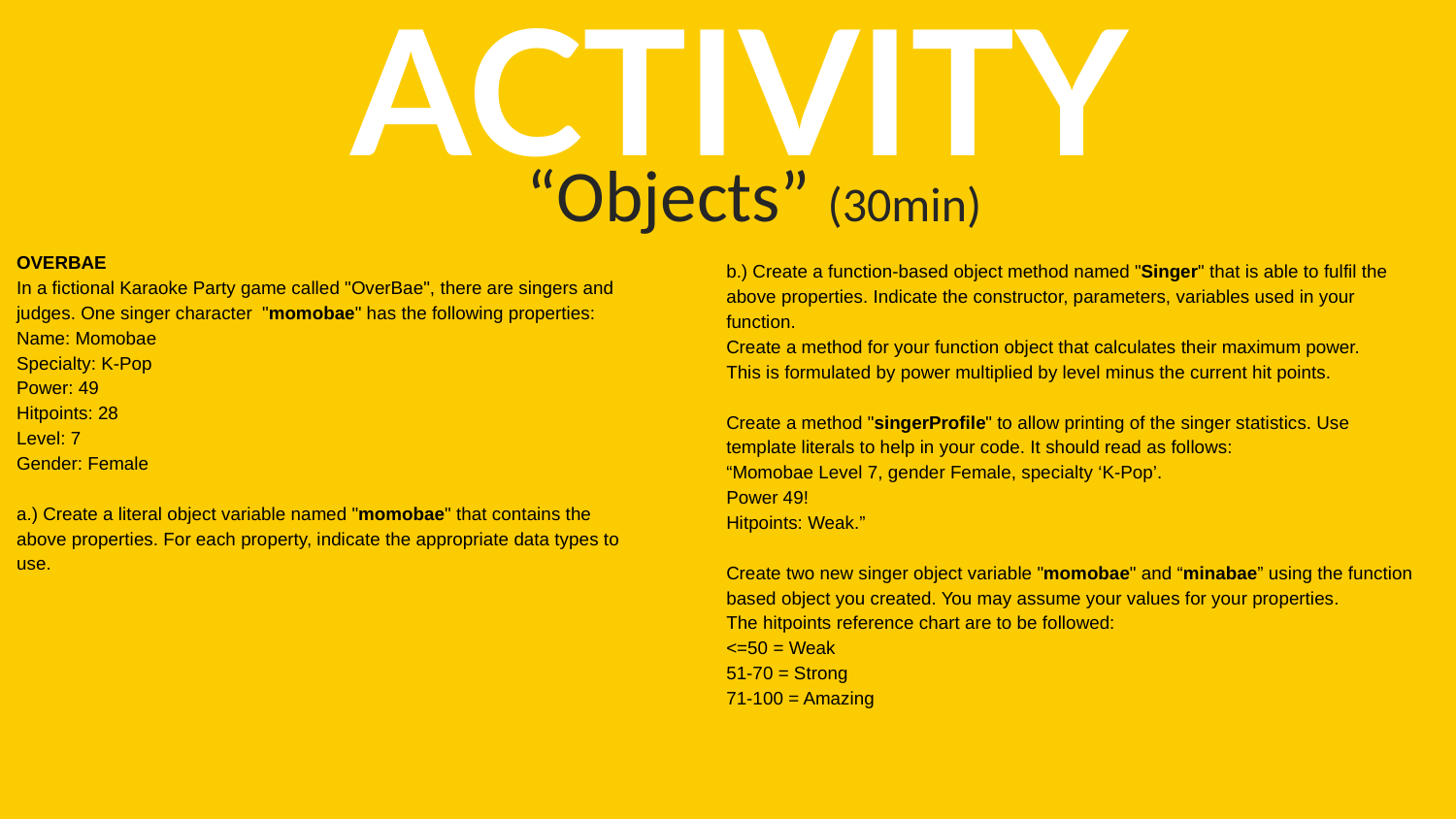

ACTIVITY
“Objects” (30min)
OVERBAE
In a fictional Karaoke Party game called "OverBae", there are singers and judges. One singer character  "momobae" has the following properties:
Name: Momobae
Specialty: K-Pop
Power: 49
Hitpoints: 28
Level: 7
Gender: Female

a.) Create a literal object variable named "momobae" that contains the above properties. For each property, indicate the appropriate data types to use.

b.) Create a function-based object method named "Singer" that is able to fulfil the above properties. Indicate the constructor, parameters, variables used in your function.
Create a method for your function object that calculates their maximum power.
This is formulated by power multiplied by level minus the current hit points.

Create a method "singerProfile" to allow printing of the singer statistics. Use template literals to help in your code. It should read as follows:
“Momobae Level 7, gender Female, specialty ‘K-Pop’.
Power 49!
Hitpoints: Weak.”

Create two new singer object variable "momobae" and “minabae” using the function based object you created. You may assume your values for your properties.
The hitpoints reference chart are to be followed:
<=50 = Weak
51-70 = Strong
71-100 = Amazing